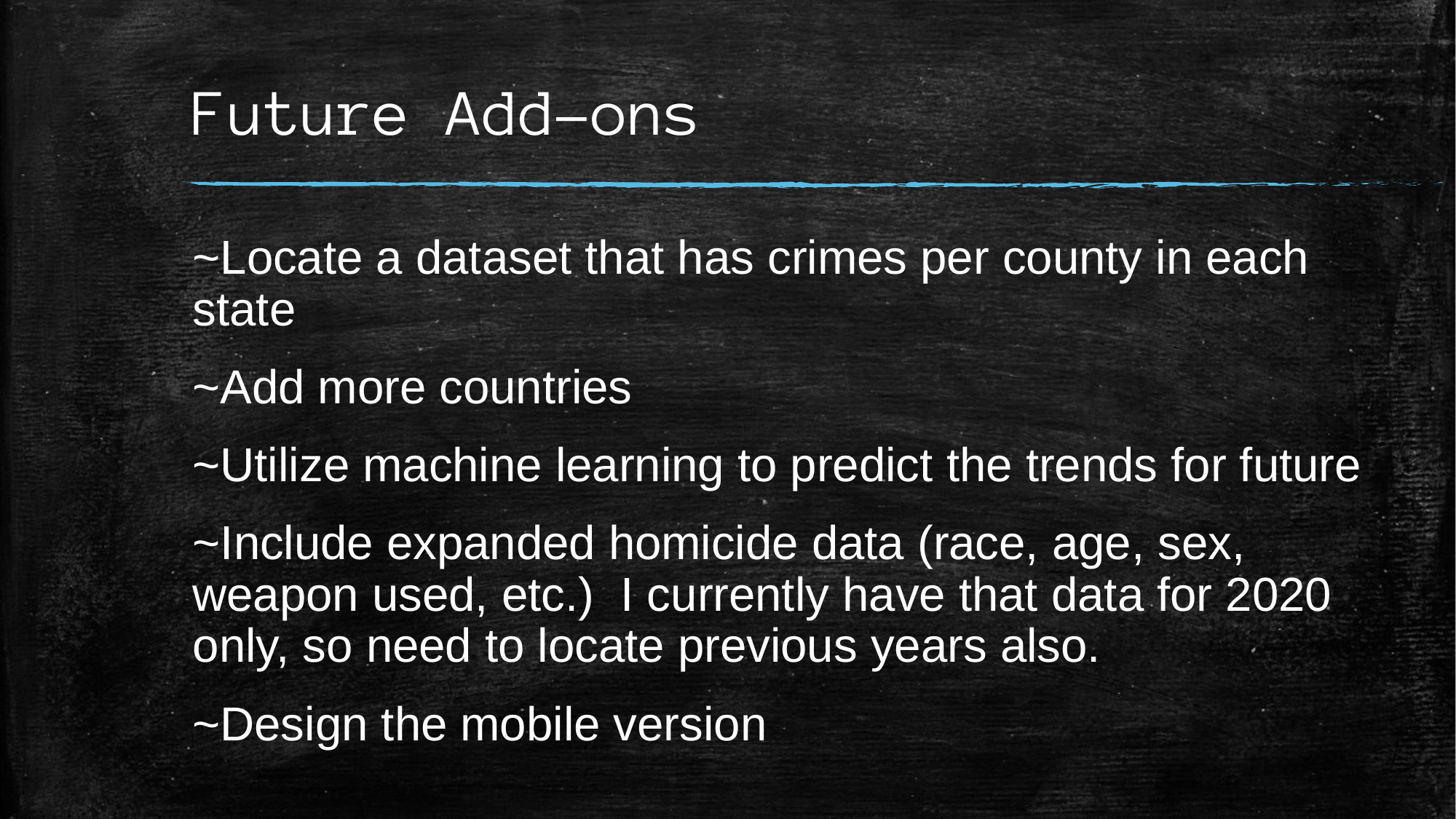

# Future Add-ons
~Locate a dataset that has crimes per county in each state
~Add more countries
~Utilize machine learning to predict the trends for future
~Include expanded homicide data (race, age, sex, weapon used, etc.)  I currently have that data for 2020 only, so need to locate previous years also.
~Design the mobile version